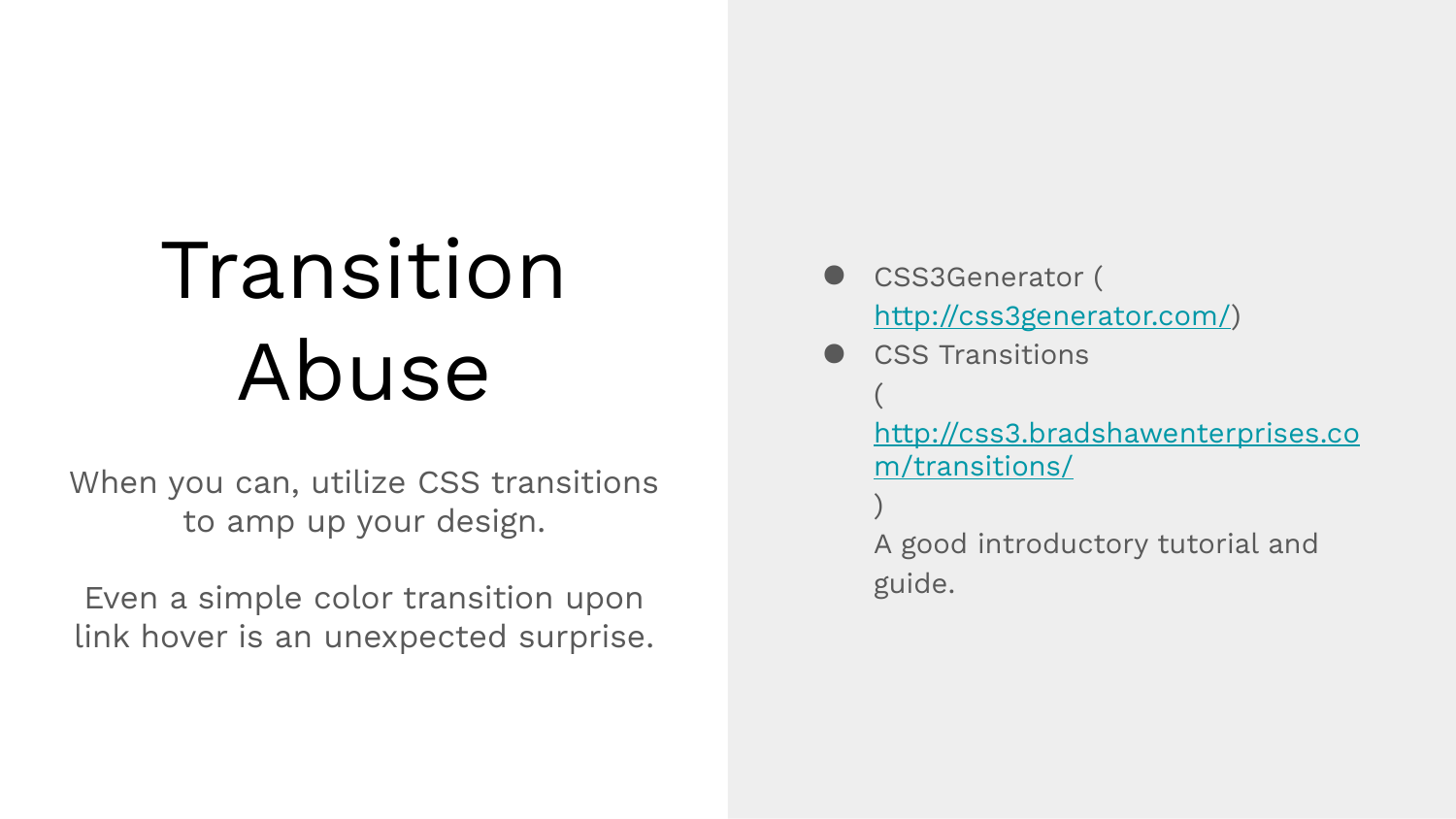

CSS3Generator (http://css3generator.com/)
CSS Transitions
(http://css3.bradshawenterprises.com/transitions/)
A good introductory tutorial and guide.
# Transition Abuse
When you can, utilize CSS transitions to amp up your design.

Even a simple color transition upon link hover is an unexpected surprise.